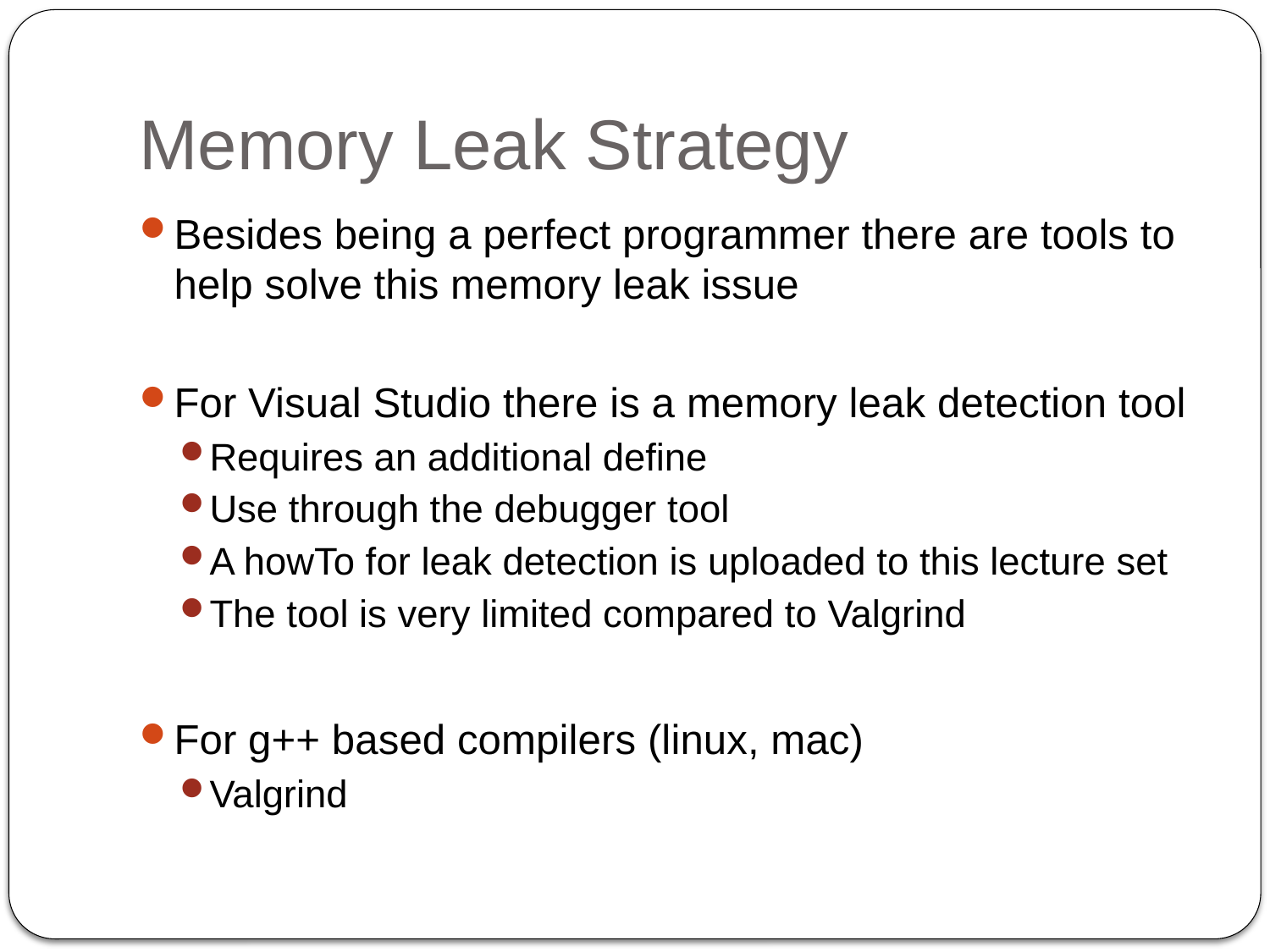

# Memory Leak Strategy
Besides being a perfect programmer there are tools to help solve this memory leak issue

For Visual Studio there is a memory leak detection tool
Requires an additional define
Use through the debugger tool
A howTo for leak detection is uploaded to this lecture set
The tool is very limited compared to Valgrind

For g++ based compilers (linux, mac)
Valgrind